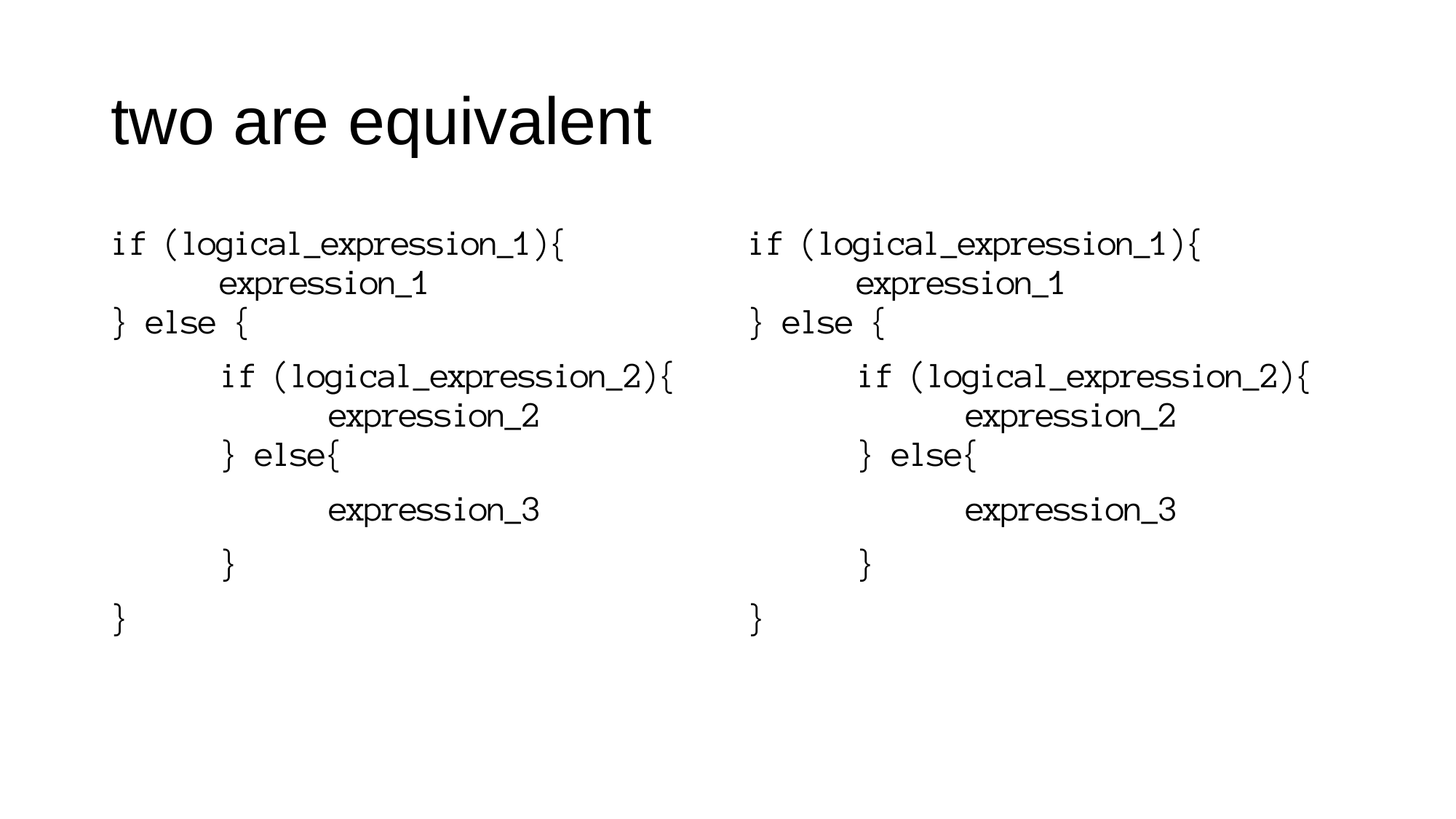

# two are equivalent
if (logical_expression_1){
	expression_1
} else {
	if (logical_expression_2){
		expression_2
	} else{
		expression_3
	}
}
if (logical_expression_1){
	expression_1
} else {
	if (logical_expression_2){
		expression_2
	} else{
		expression_3
	}
}